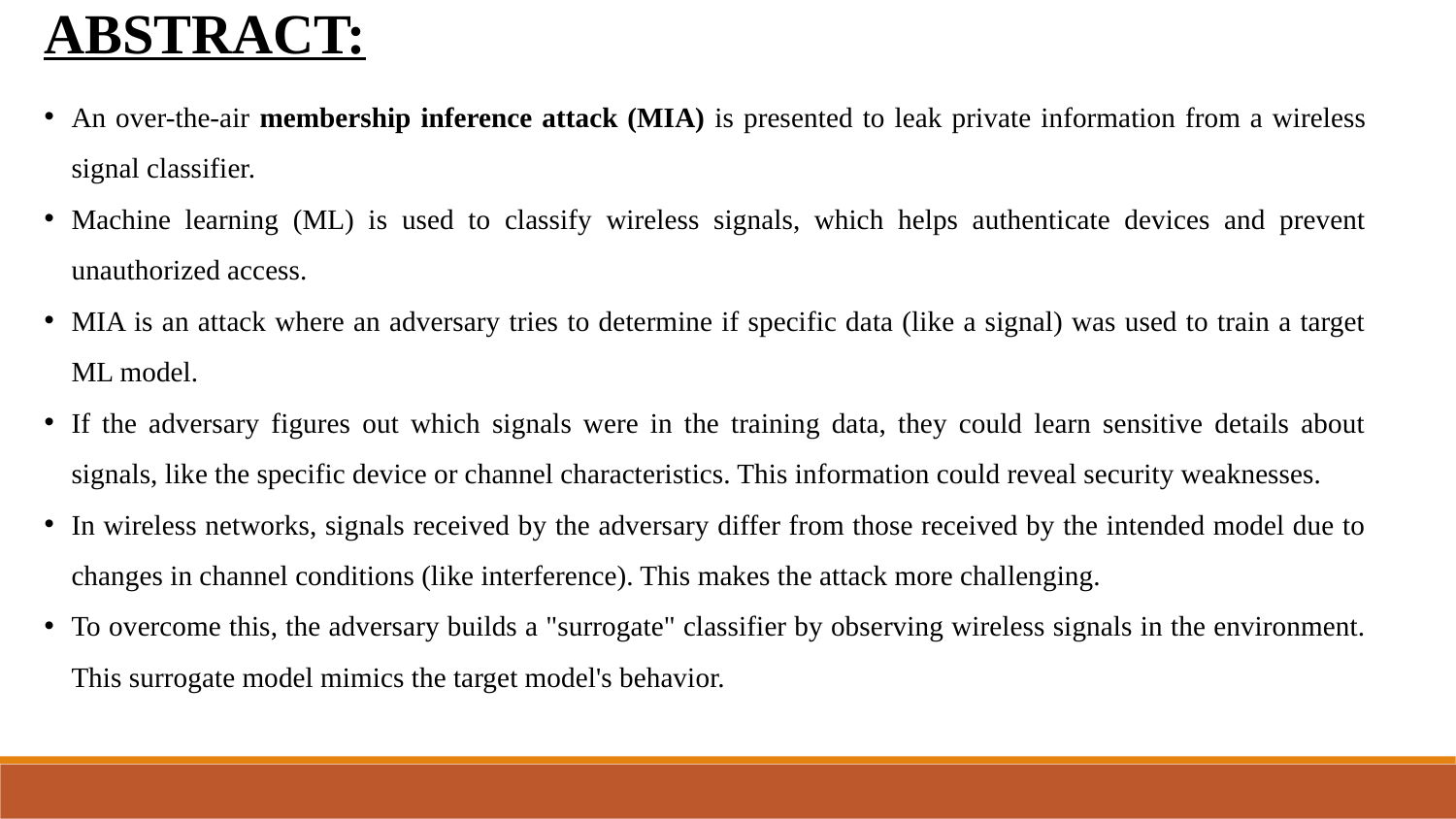

ABSTRACT:
An over-the-air membership inference attack (MIA) is presented to leak private information from a wireless signal classifier.
Machine learning (ML) is used to classify wireless signals, which helps authenticate devices and prevent unauthorized access.
MIA is an attack where an adversary tries to determine if specific data (like a signal) was used to train a target ML model.
If the adversary figures out which signals were in the training data, they could learn sensitive details about signals, like the specific device or channel characteristics. This information could reveal security weaknesses.
In wireless networks, signals received by the adversary differ from those received by the intended model due to changes in channel conditions (like interference). This makes the attack more challenging.
To overcome this, the adversary builds a "surrogate" classifier by observing wireless signals in the environment. This surrogate model mimics the target model's behavior.